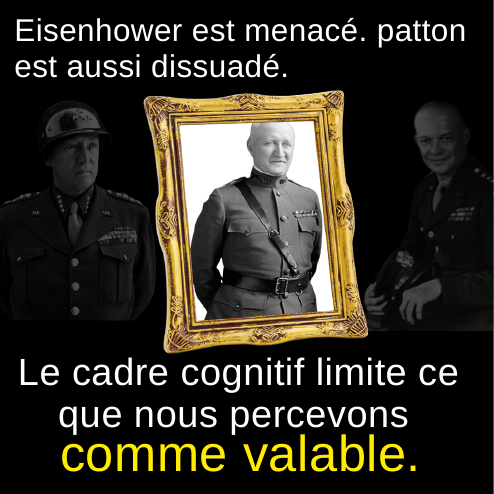

Eisenhower est menacé. patton est aussi dissuadé.

Le cadre cognitif limite ce que nous percevons

comme valable.